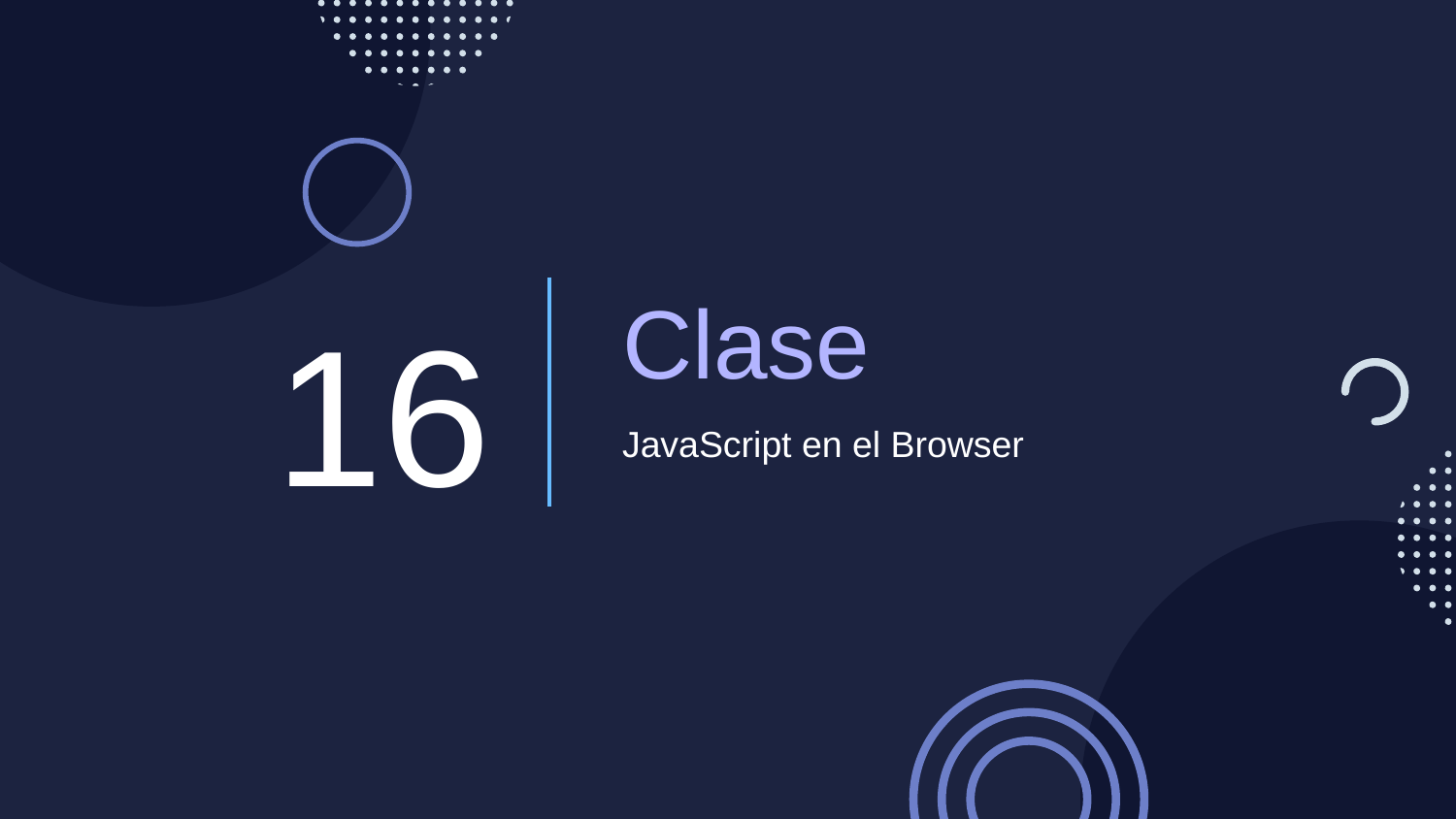

# Clase
16

JavaScript en el Browser